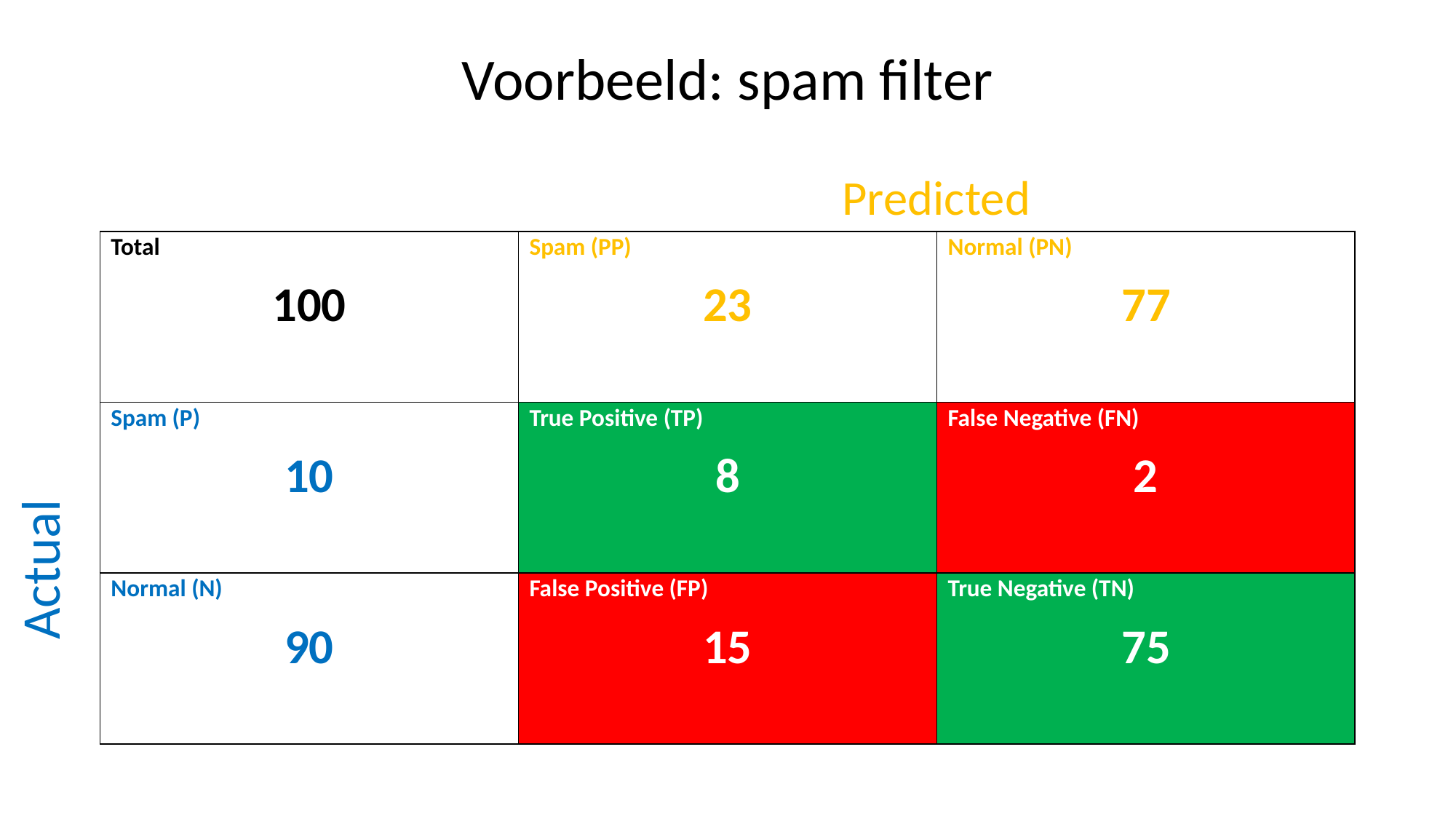

# Voorbeeld: spam filter
Predicted
| Total 100 | Spam (PP) 23 | Normal (PN) 77 |
| --- | --- | --- |
| Spam (P) 10 | True Positive (TP) 8 | False Negative (FN) 2 |
| Normal (N) 90 | False Positive (FP) 15 | True Negative (TN) 75 |
Actual